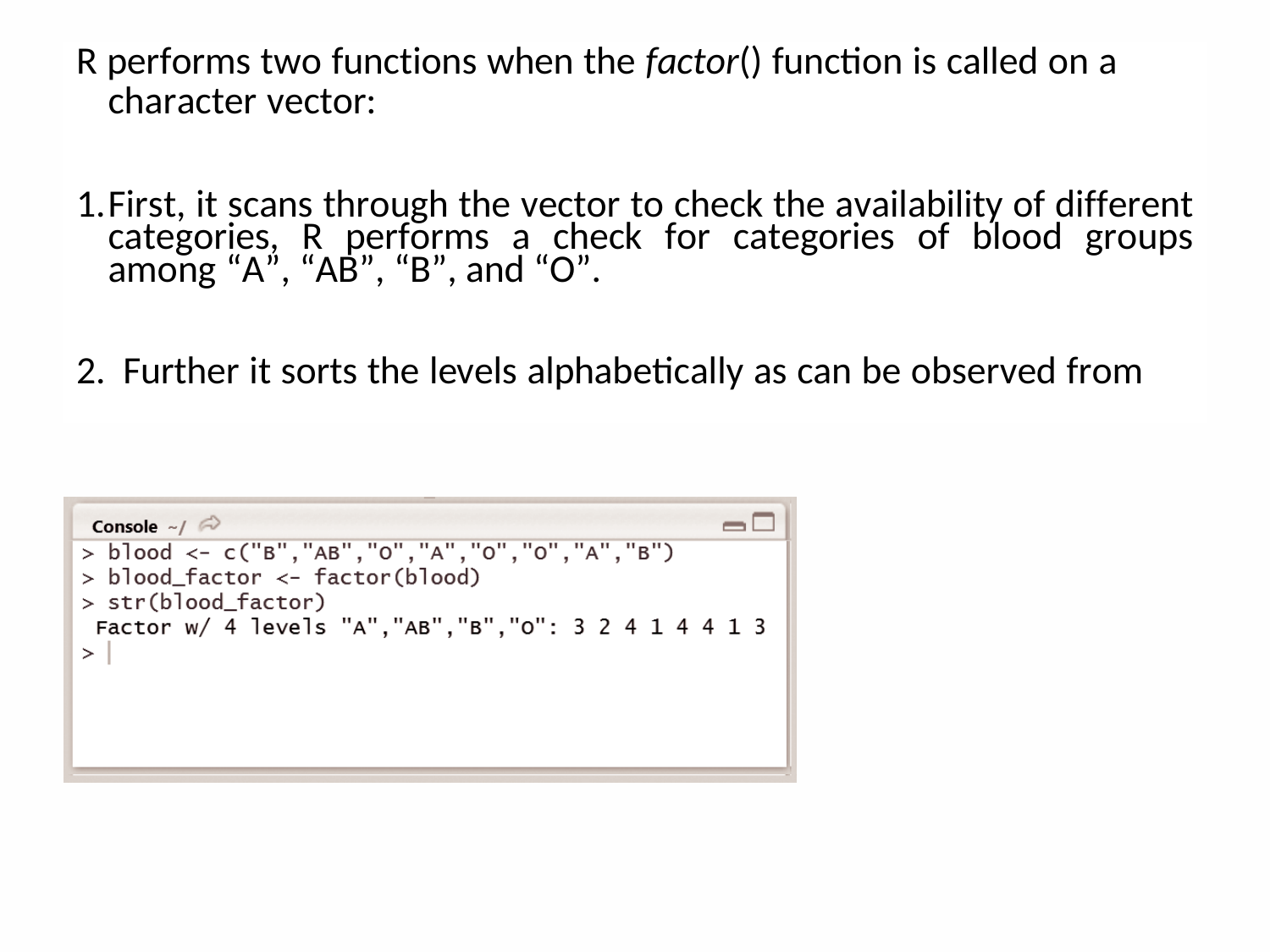

R performs two functions when the factor() function is called on a
character vector:

First, it scans through the vector to check the availability of different categories, R performs a check for categories of blood groups among “A”, “AB”, “B”, and “O”.

Further it sorts the levels alphabetically as can be observed from